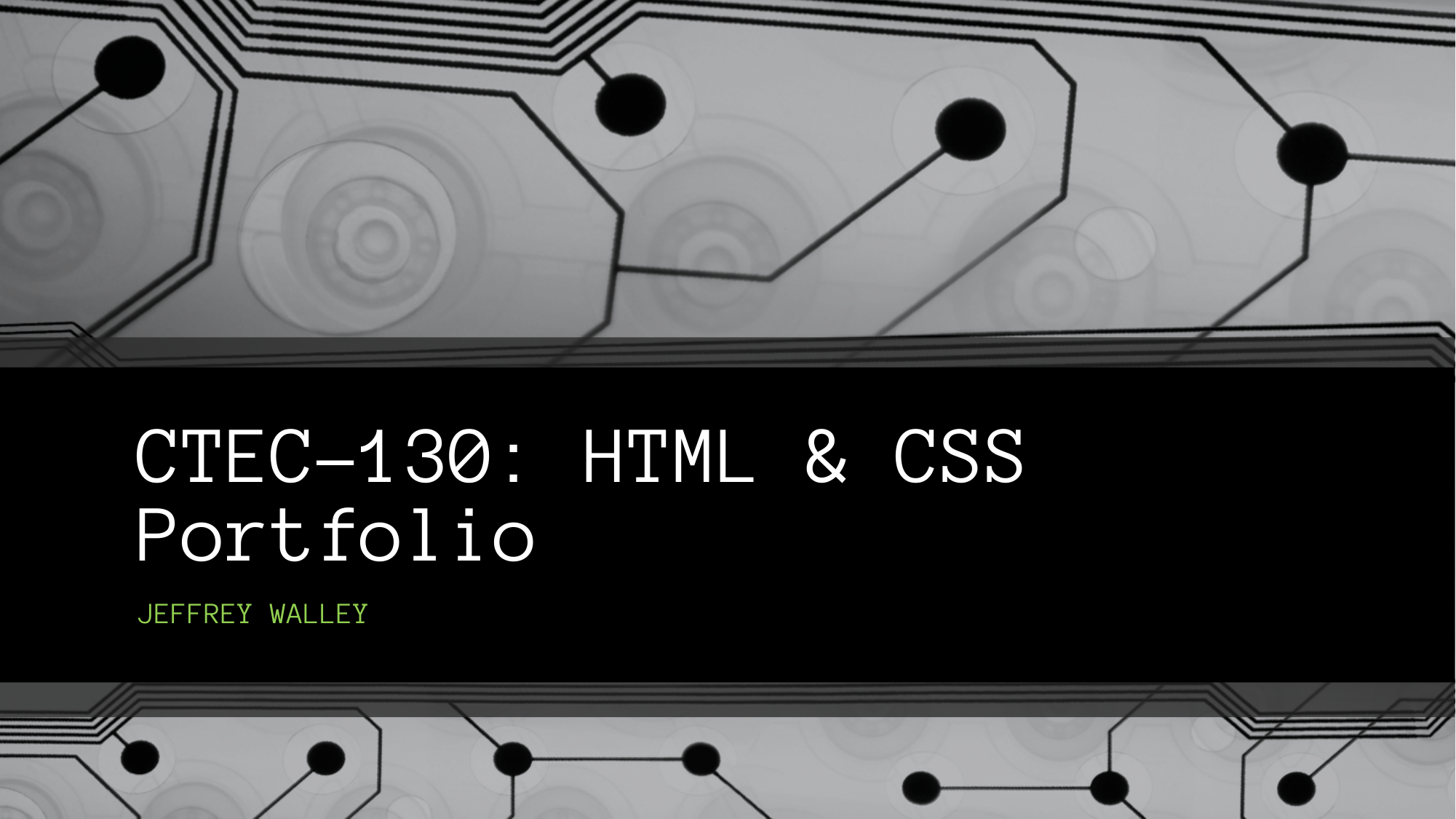

# CTEC-130: HTML & CSS Portfolio
JEFFREY WALLEY